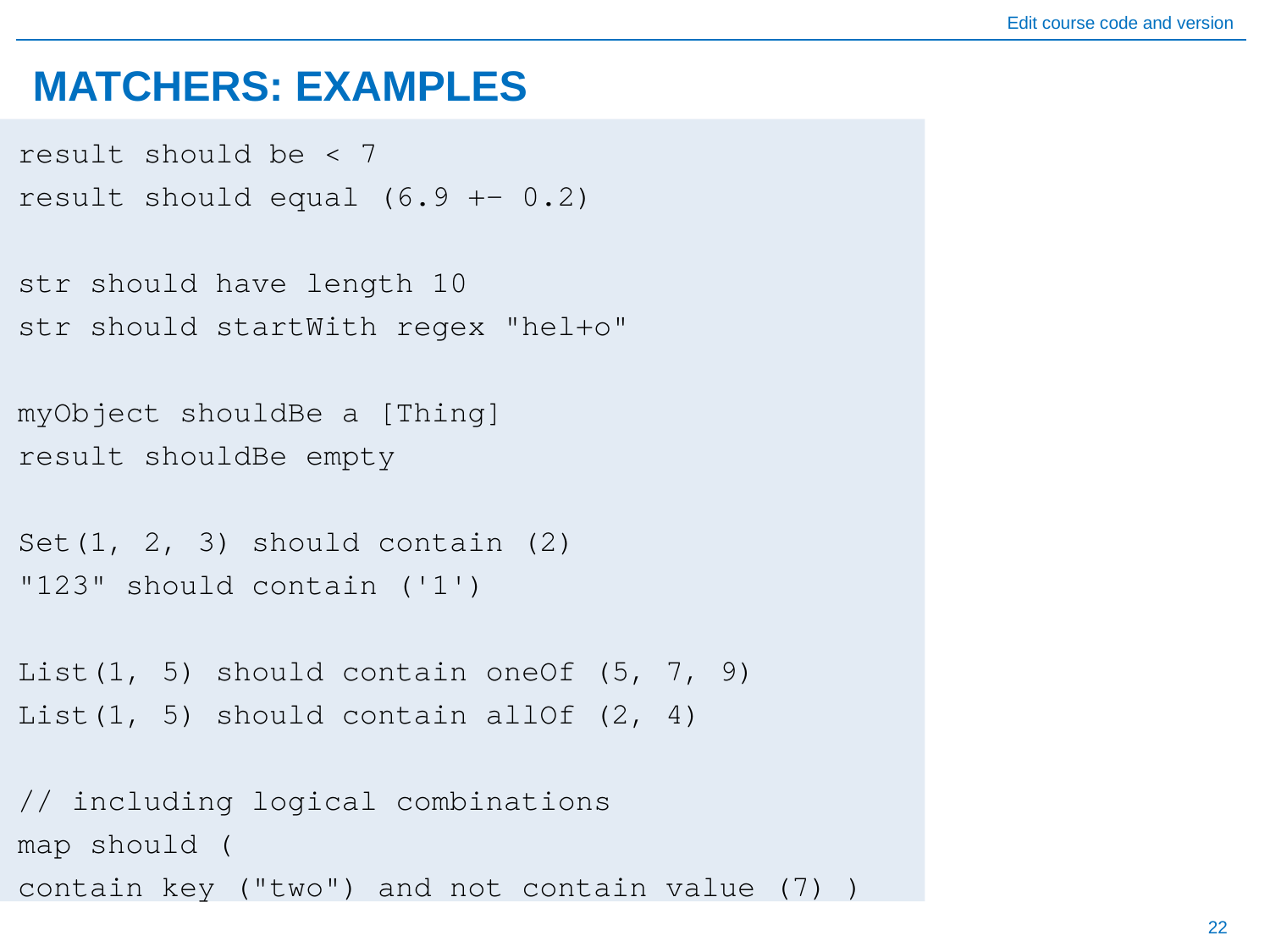

# MATCHERS: EXAMPLES

result should be < 7
result should equal (6.9 +- 0.2)
str should have length 10
str should startWith regex "hel+o"
myObject shouldBe a [Thing]
result shouldBe empty
Set(1, 2, 3) should contain (2)
"123" should contain ('1')
List(1, 5) should contain oneOf (5, 7, 9)
List(1, 5) should contain allOf (2, 4)
// including logical combinations
map should (
contain key ("two") and not contain value (7) )